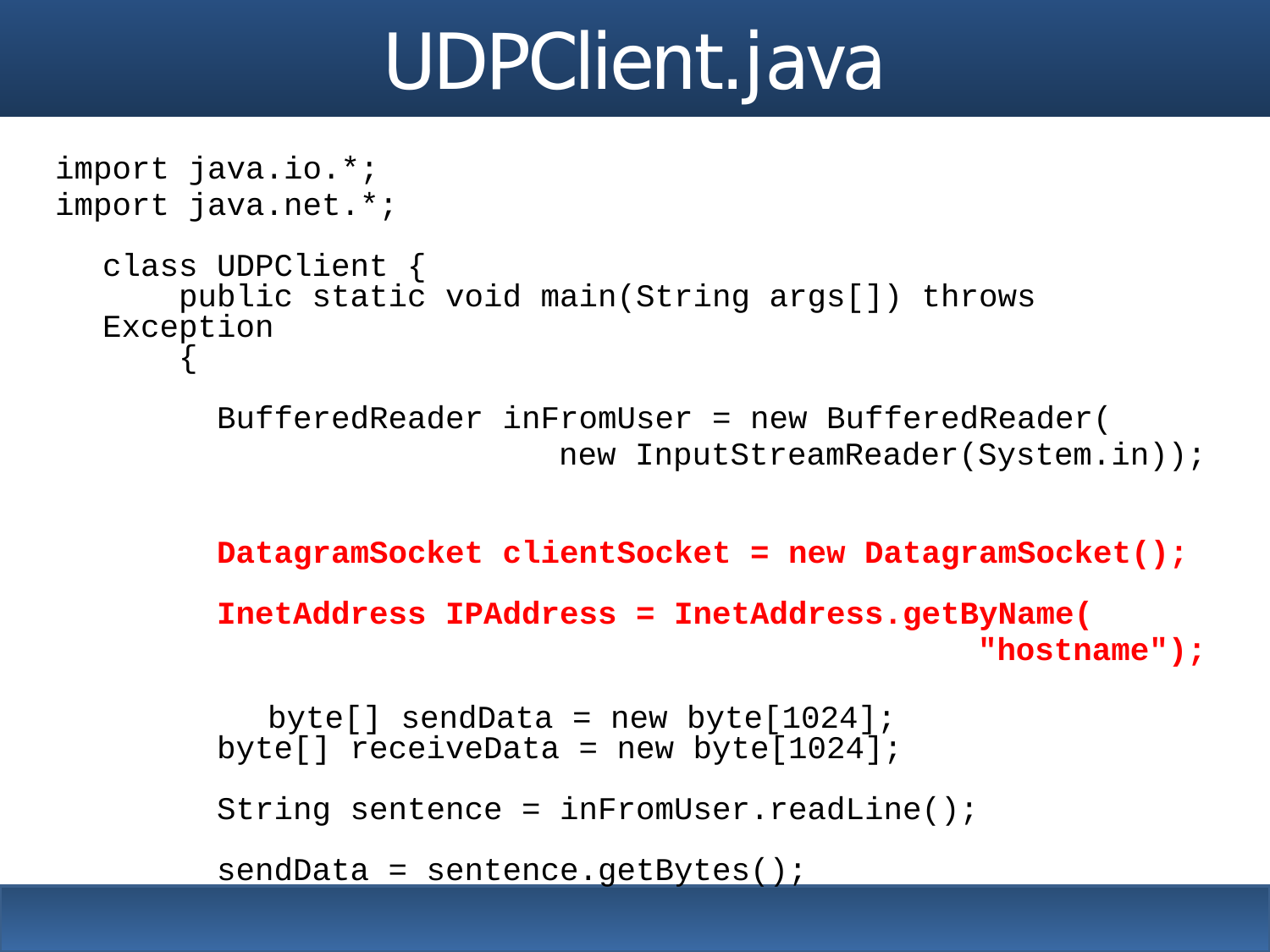

# UDPClient.java
import java.io.*;
import java.net.*;
 
class UDPClient {
    public static void main(String args[]) throws Exception
    {
 
      BufferedReader inFromUser = new BufferedReader(
new InputStreamReader(System.in));
 
      DatagramSocket clientSocket = new DatagramSocket();
 
      InetAddress IPAddress = InetAddress.getByName(
"hostname");
  	  byte[] sendData = new byte[1024];
      byte[] receiveData = new byte[1024];
 
      String sentence = inFromUser.readLine();
 
      sendData = sentence.getBytes();